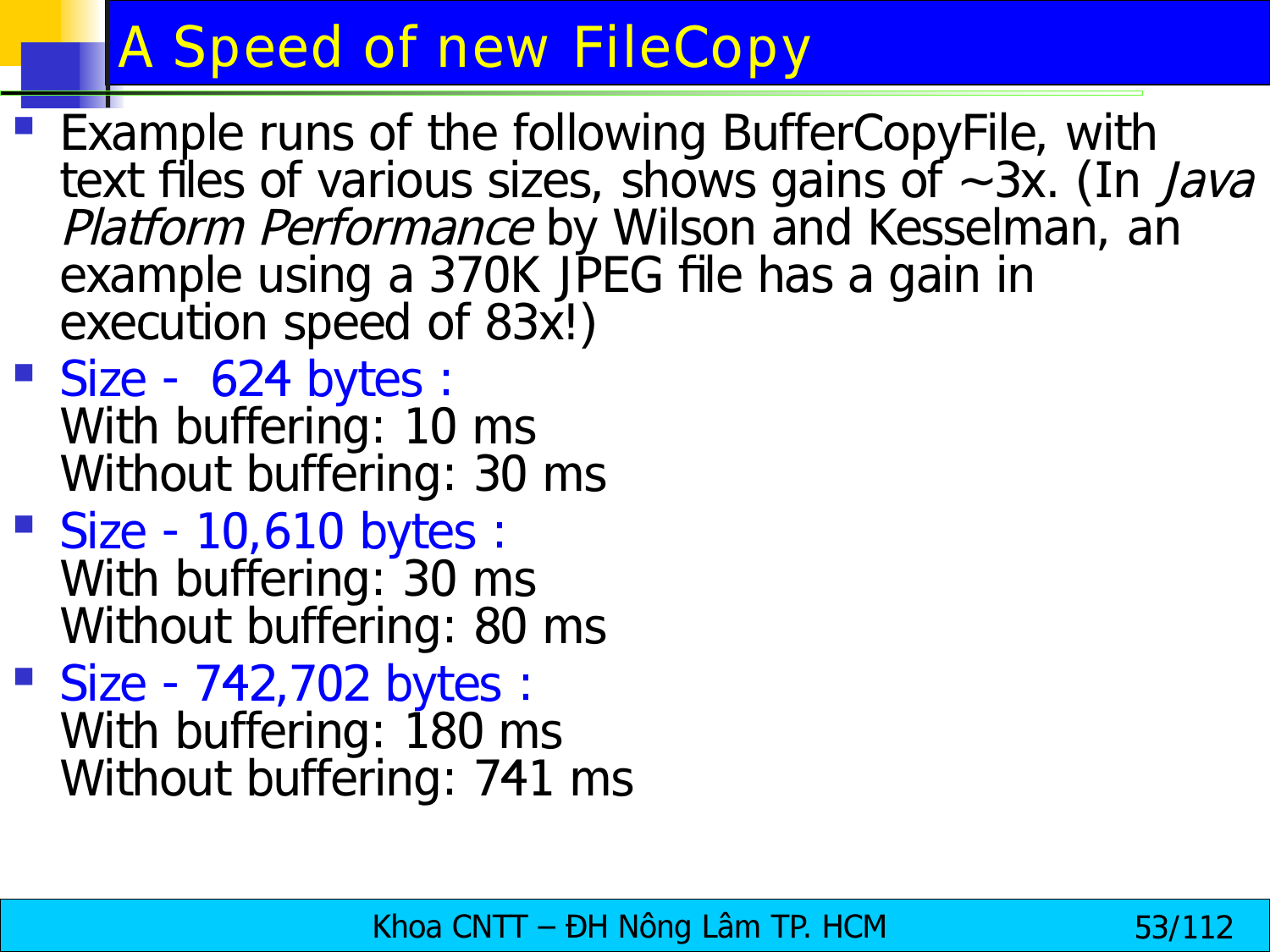

# A Speed of new FileCopy
Example runs of the following BufferCopyFile, with text files of various sizes, shows gains of ~3x. (In Java Platform Performance by Wilson and Kesselman, an example using a 370K JPEG file has a gain in execution speed of 83x!)
Size -  624 bytes :
With buffering: 10 ms
Without buffering: 30 ms
Size - 10,610 bytes :
With buffering: 30 ms
Without buffering: 80 ms
Size - 742,702 bytes :
With buffering: 180 ms
Without buffering: 741 ms